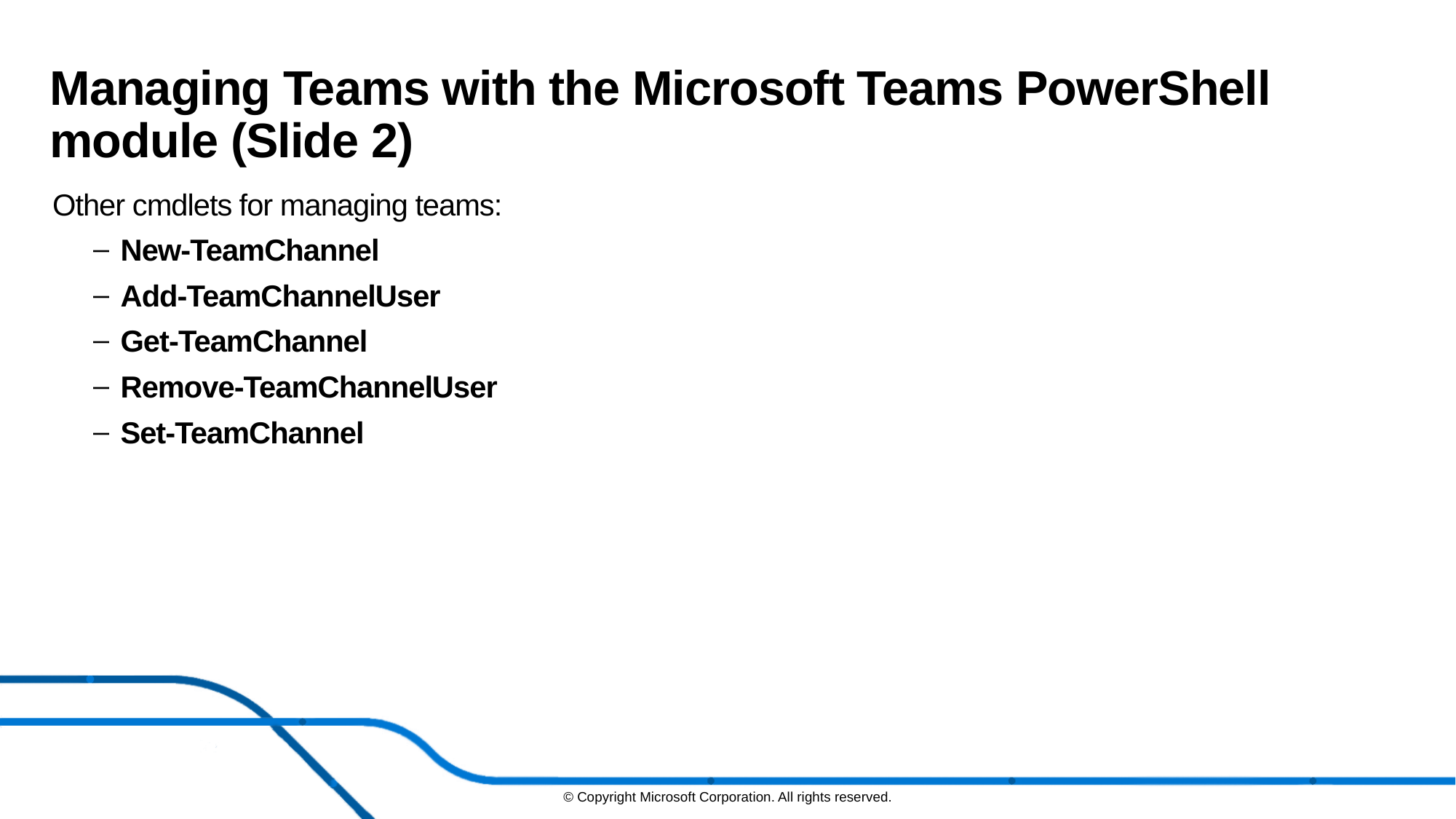

# Managing Teams with the Microsoft Teams PowerShell module (Slide 2)
Other cmdlets for managing teams:
New-TeamChannel
Add-TeamChannelUser
Get-TeamChannel
Remove-TeamChannelUser
Set-TeamChannel